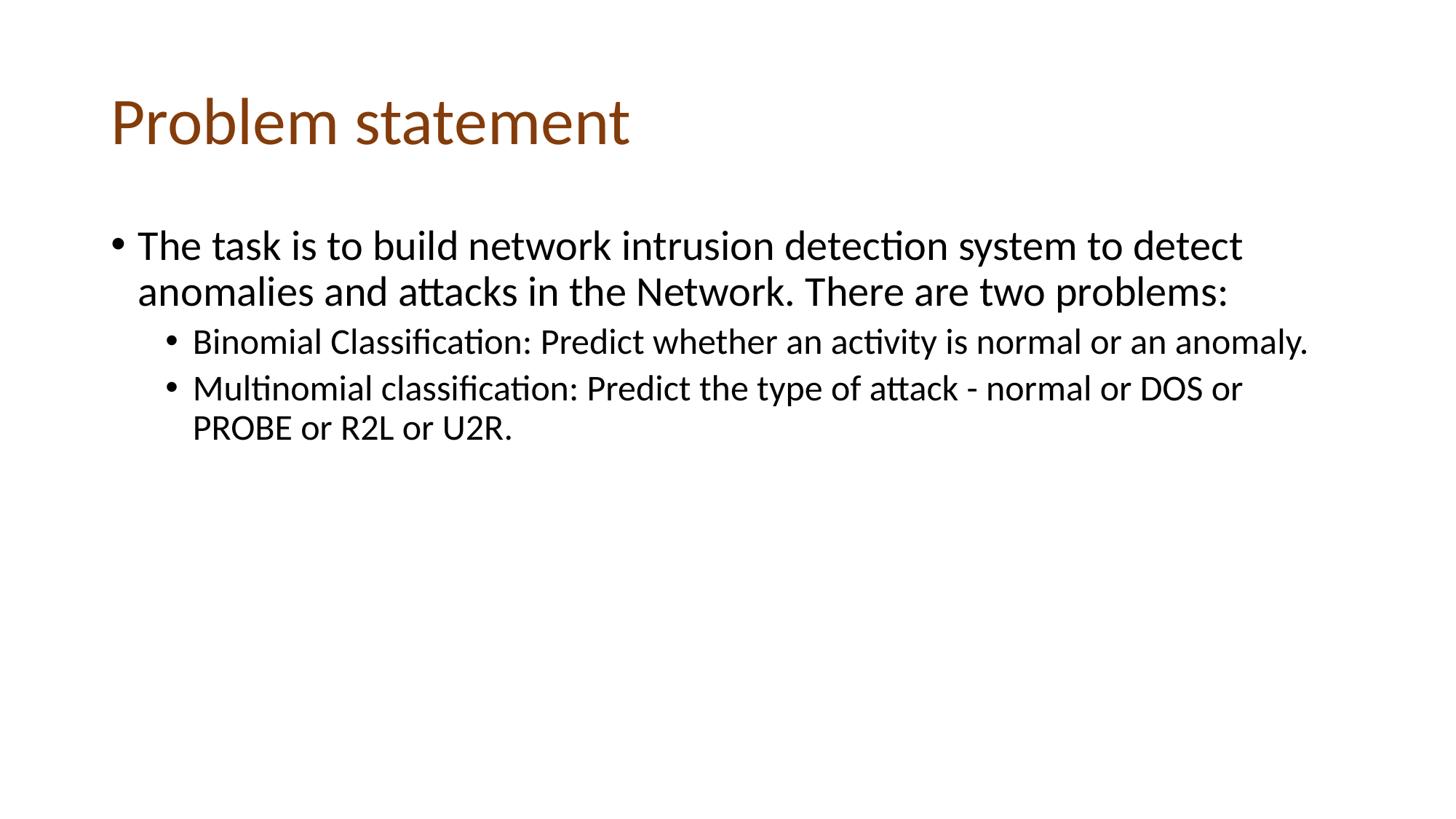

# Problem statement
The task is to build network intrusion detection system to detect anomalies and attacks in the Network. There are two problems:
Binomial Classification: Predict whether an activity is normal or an anomaly.
Multinomial classification: Predict the type of attack - normal or DOS or PROBE or R2L or U2R.